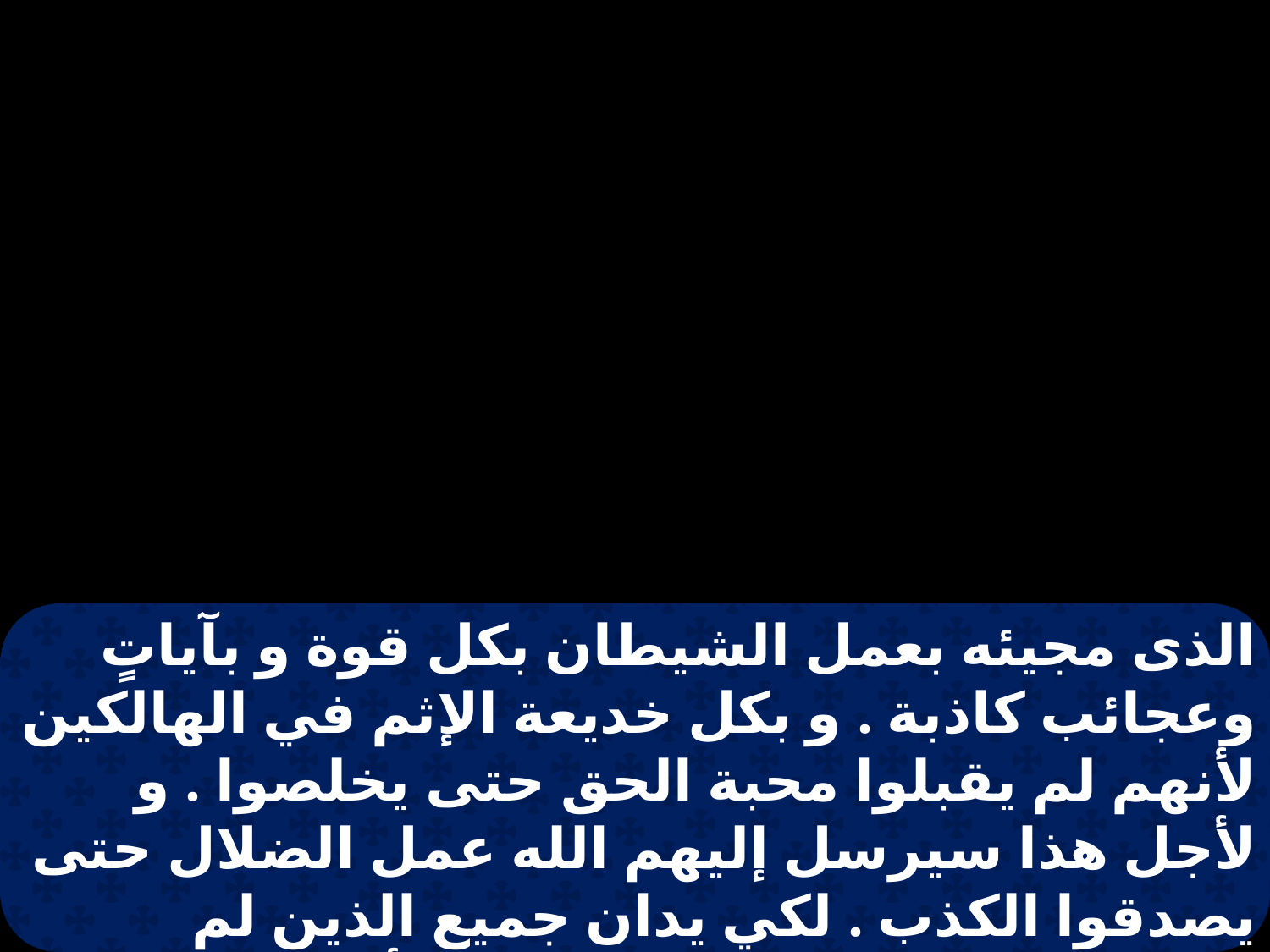

الذى مجيئه بعمل الشيطان بكل قوة و بآياتٍ وعجائب كاذبة . و بكل خديعة الإثم في الهالكين لأنهم لم يقبلوا محبة الحق حتى يخلصوا . و لأجل هذا سيرسل إليهم الله عمل الضلال حتى يصدقوا الكذب . لكي يدان جميع الذين لم يصدقوا الحق بل سروا بالإثم . و أما نحن فينبغي لنا أن نشكر الله كل حين لأجلكم أيها الاخوة المحبوبون من الرب